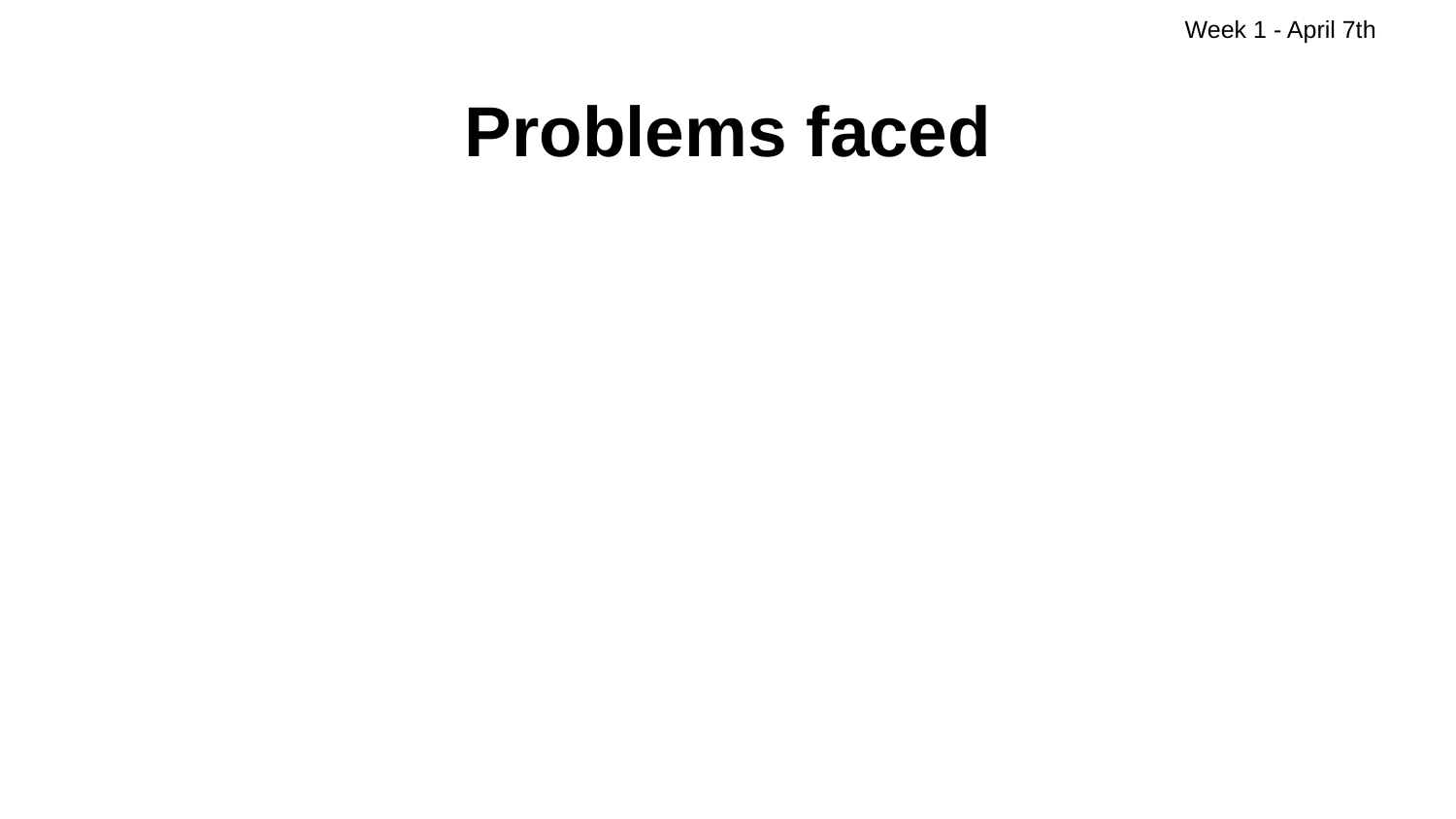

Week 1 - April 7th
# Problems faced